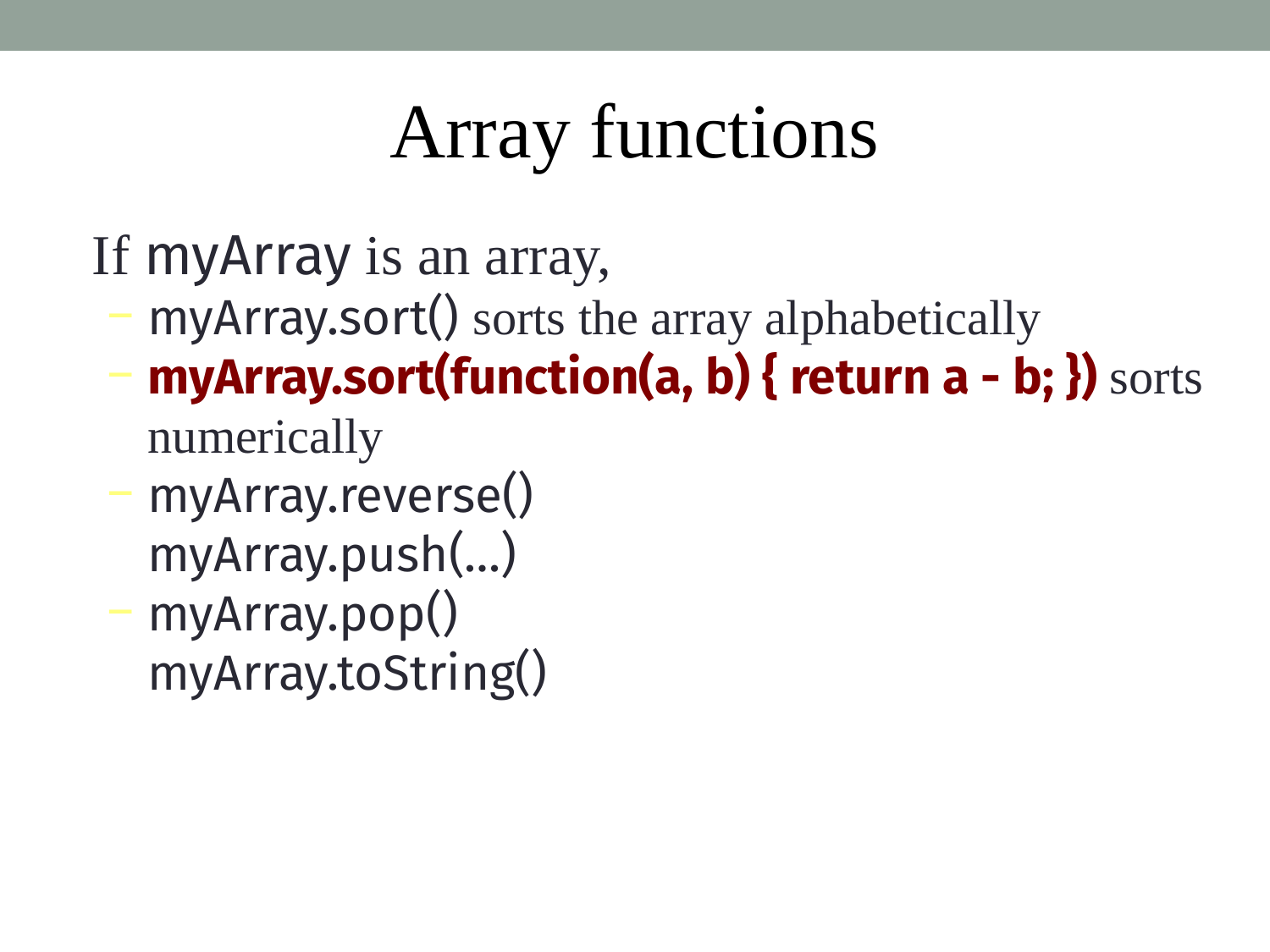

Array functions
If myArray is an array,
myArray.sort() sorts the array alphabetically
myArray.sort(function(a, b) { return a - b; }) sorts numerically
myArray.reverse()
myArray.push(…)
myArray.pop()
myArray.toString()